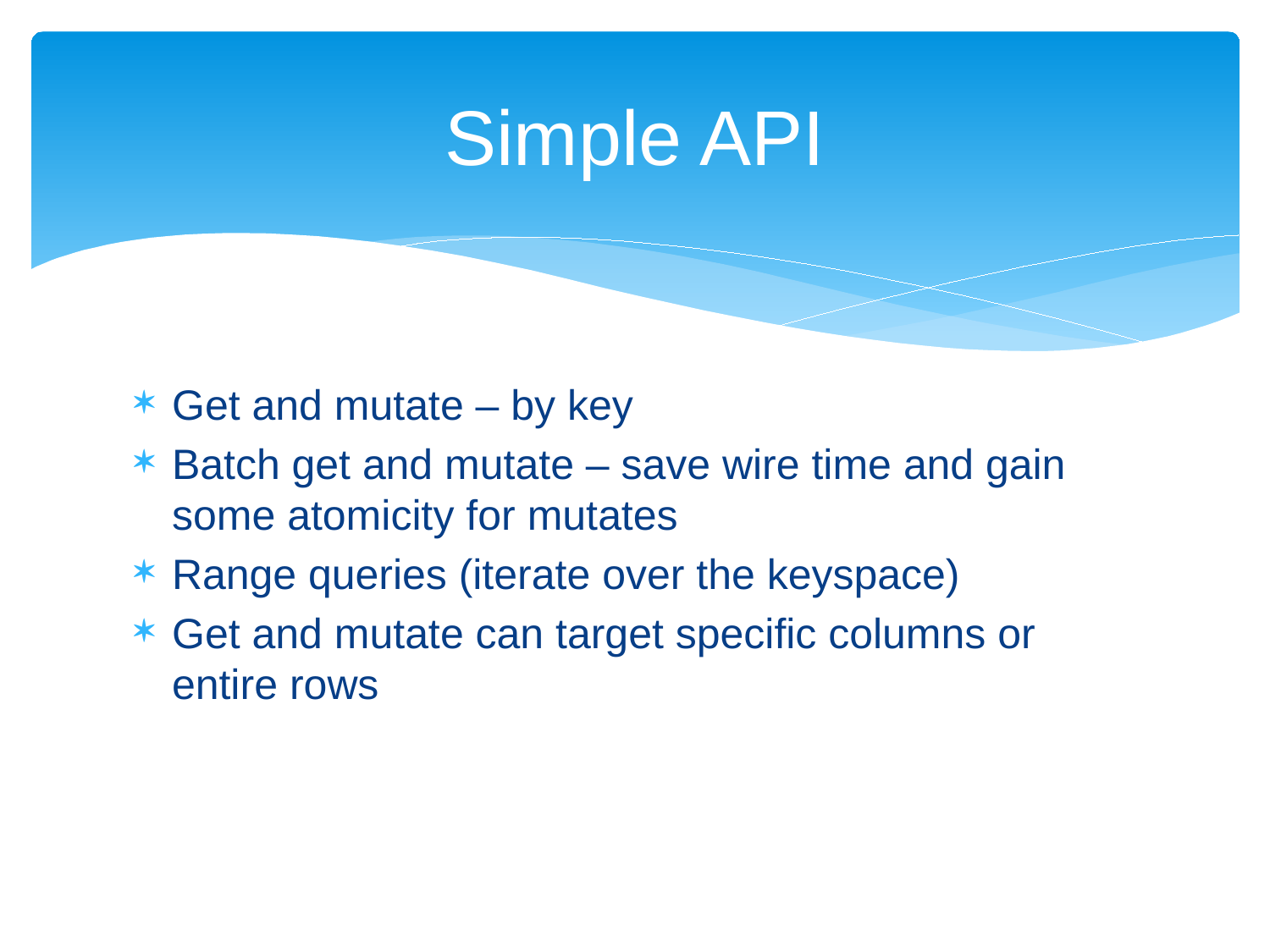

# Simple API
Get and mutate – by key
Batch get and mutate – save wire time and gain some atomicity for mutates
Range queries (iterate over the keyspace)
Get and mutate can target specific columns or entire rows